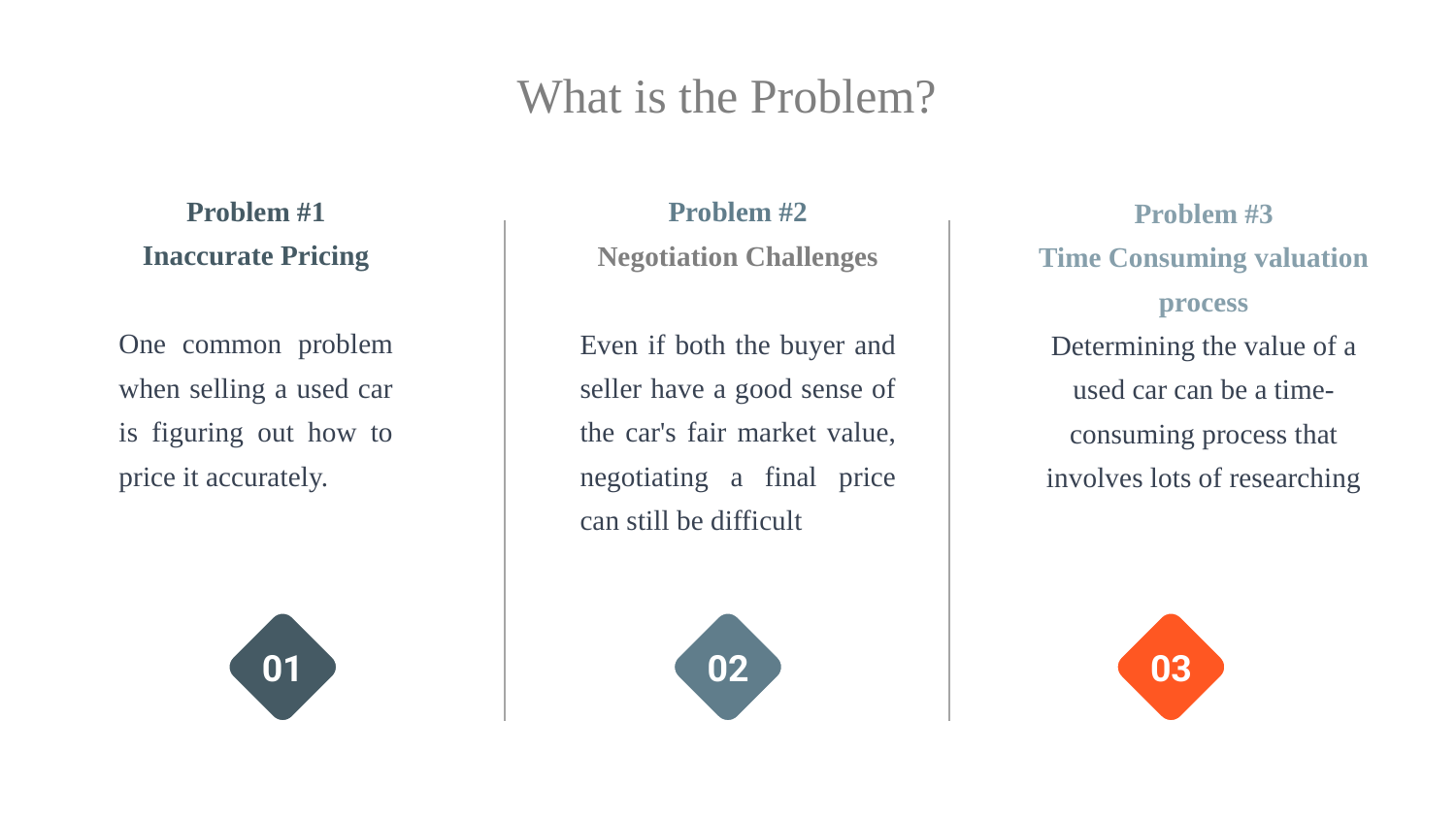

# What is the Problem?
Problem #1
Inaccurate Pricing
One common problem when selling a used car is figuring out how to price it accurately.
Problem #2
Negotiation Challenges
Even if both the buyer and seller have a good sense of the car's fair market value, negotiating a final price can still be difficult
Problem #3
Time Consuming valuation process
Determining the value of a used car can be a time-consuming process that involves lots of researching
01
02
03